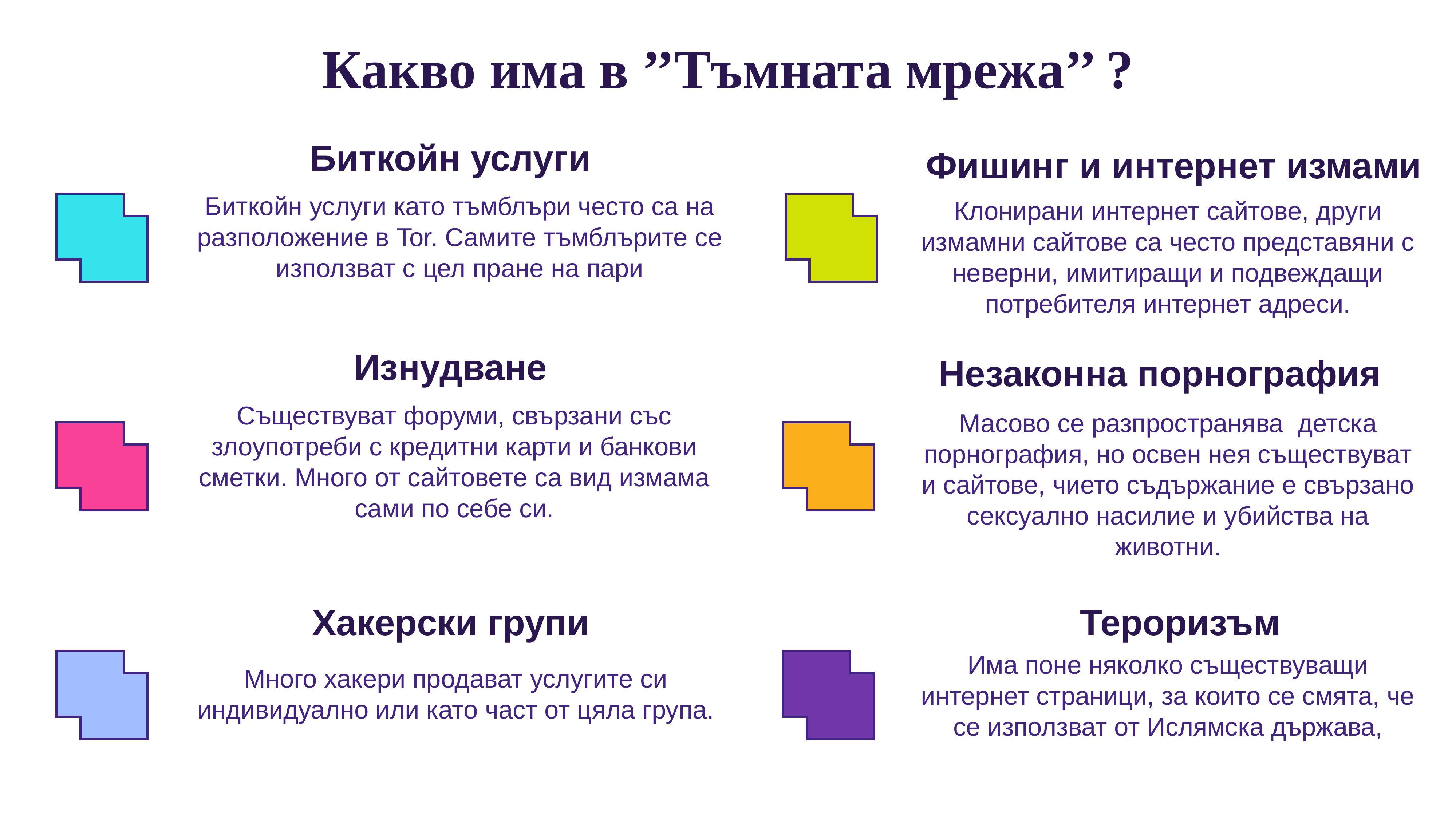

Какво има в ’’Тъмната мрежа’’ ?
Биткойн услуги
Фишинг и интернет измами
Биткойн услуги като тъмблъри често са на разположение в Tor. Самите тъмблърите се използват с цел пране на пари
Клонирани интернет сайтове, други измамни сайтове са често представяни с неверни, имитиращи и подвеждащи потребителя интернет адреси.

Изнудване
Незаконна порнография
Съществуват форуми, свързани със злоупотреби с кредитни карти и банкови сметки. Много от сайтовете са вид измама сами по себе си.
Масово се разпространява  детска порнография, но освен нея съществуват и сайтове, чието съдържание е свързано сексуално насилие и убийства на животни.

Хакерски групи
Тероризъм
Има поне няколко съществуващи интернет страници, за които се смята, че се използват от Ислямска държава,

Много хакери продават услугите си индивидуално или като част от цяла група.